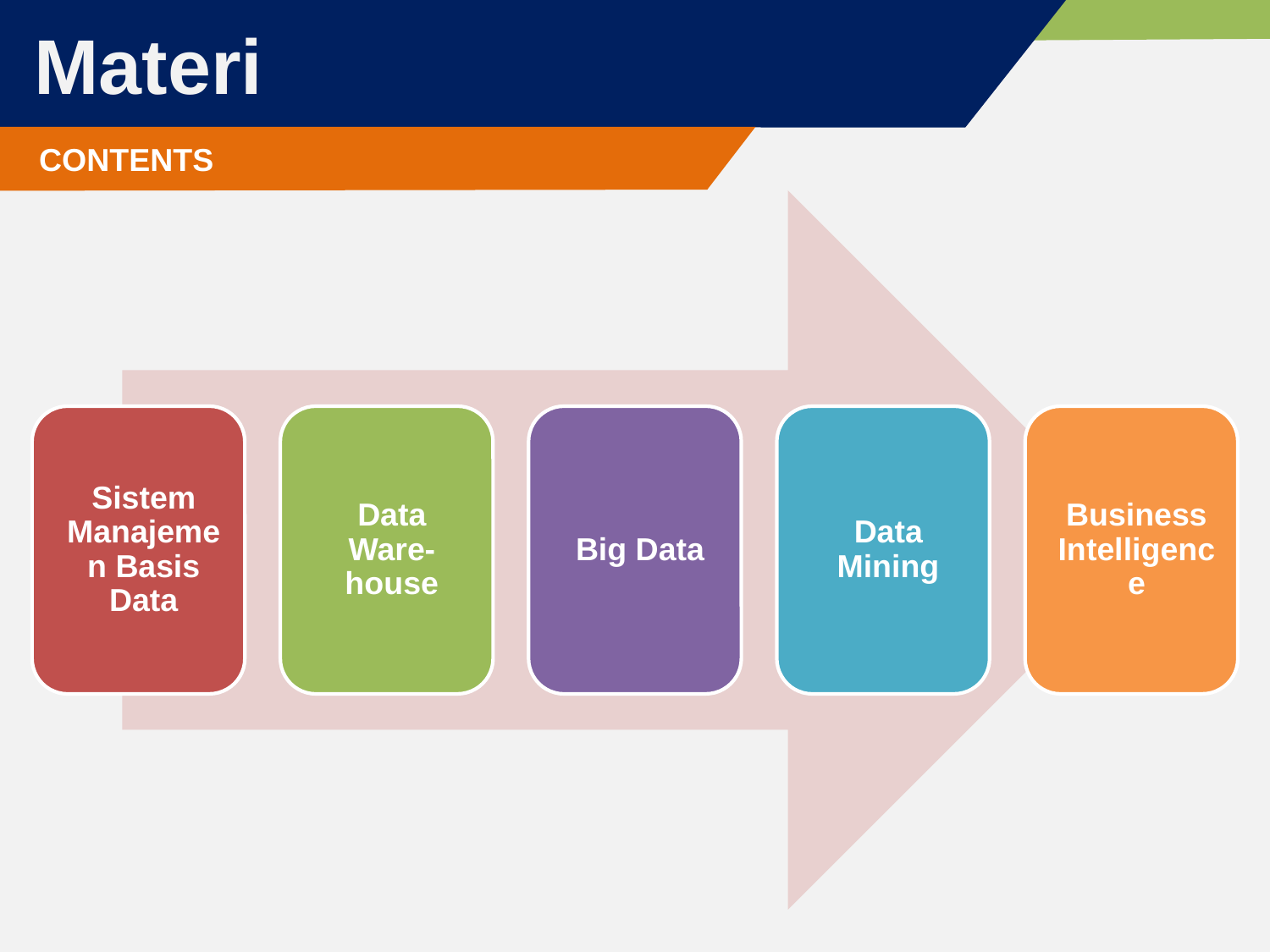

# Materi
   CONTENTS
Sistem Manajemen Basis Data
Data Ware-house
Big Data
Data Mining
Business Intelligence